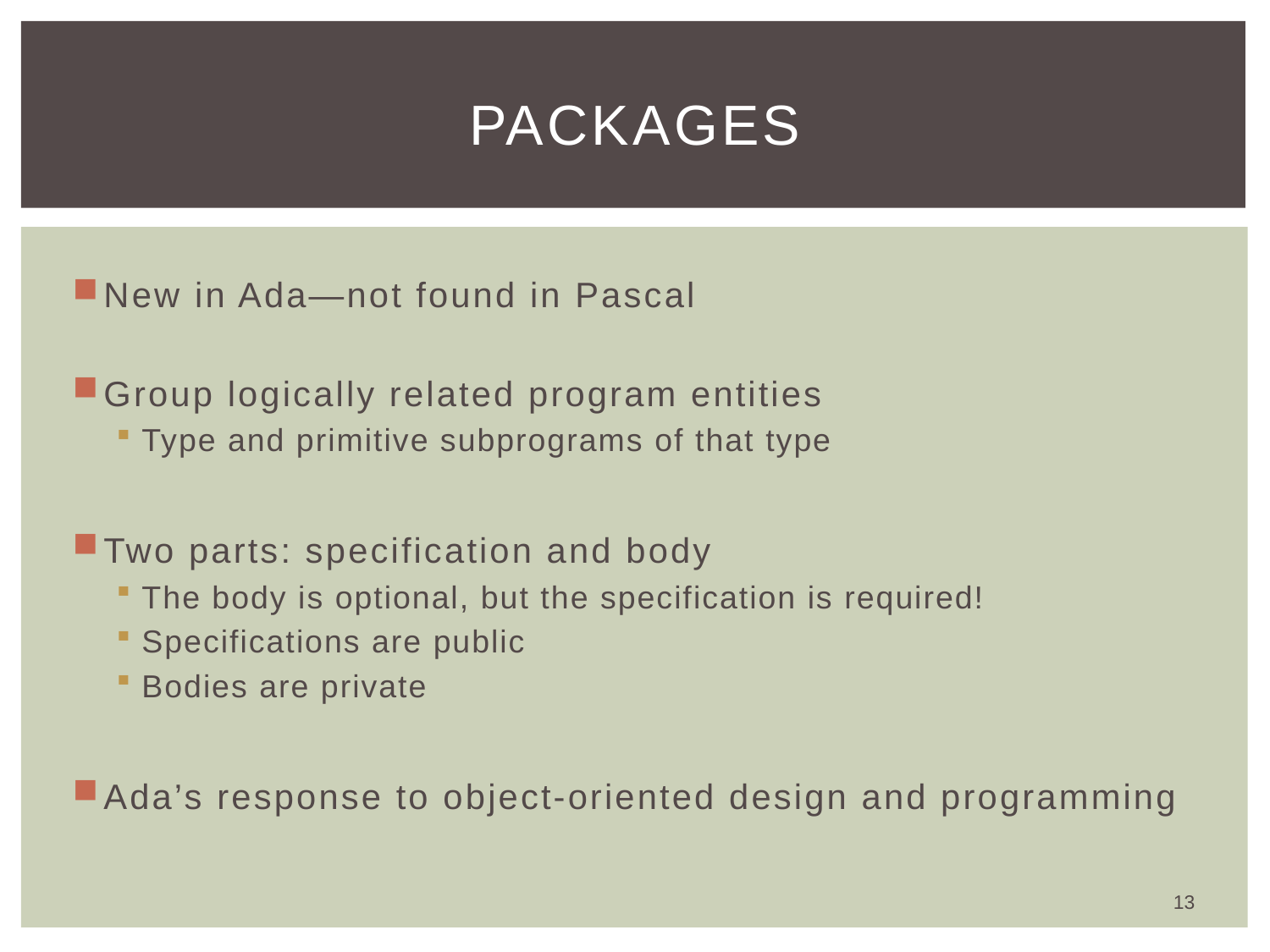

# Packages
New in Ada—not found in Pascal

Group logically related program entities
Type and primitive subprograms of that type

Two parts: specification and body
The body is optional, but the specification is required!
Specifications are public
Bodies are private

Ada’s response to object-oriented design and programming
13